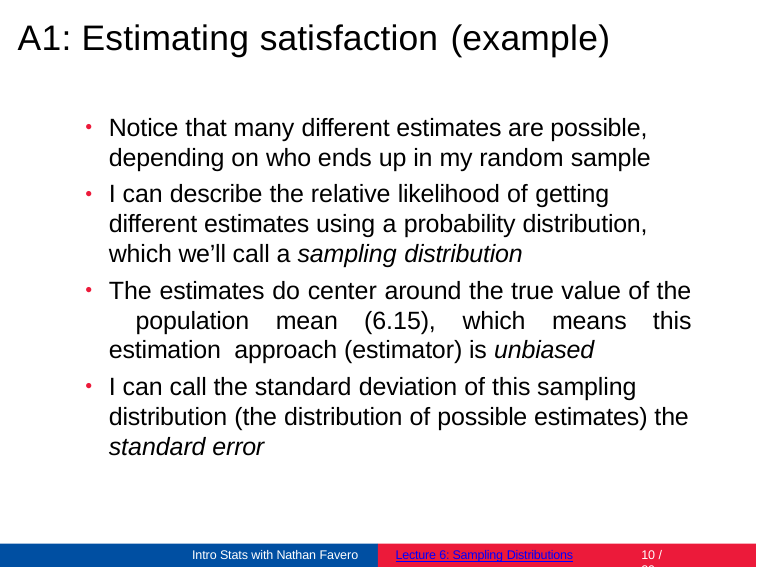

# A1: Estimating satisfaction (example)
Notice that many different estimates are possible,  depending on who ends up in my random sample
I can describe the relative likelihood of getting
different estimates using a probability distribution,  which we’ll call a sampling distribution
The estimates do center around the true value of the  population mean (6.15), which means this estimation  approach (estimator) is unbiased
I can call the standard deviation of this sampling  distribution (the distribution of possible estimates) the  standard error

Intro Stats with Nathan Favero
Lecture 6: Sampling Distributions
10 / 26